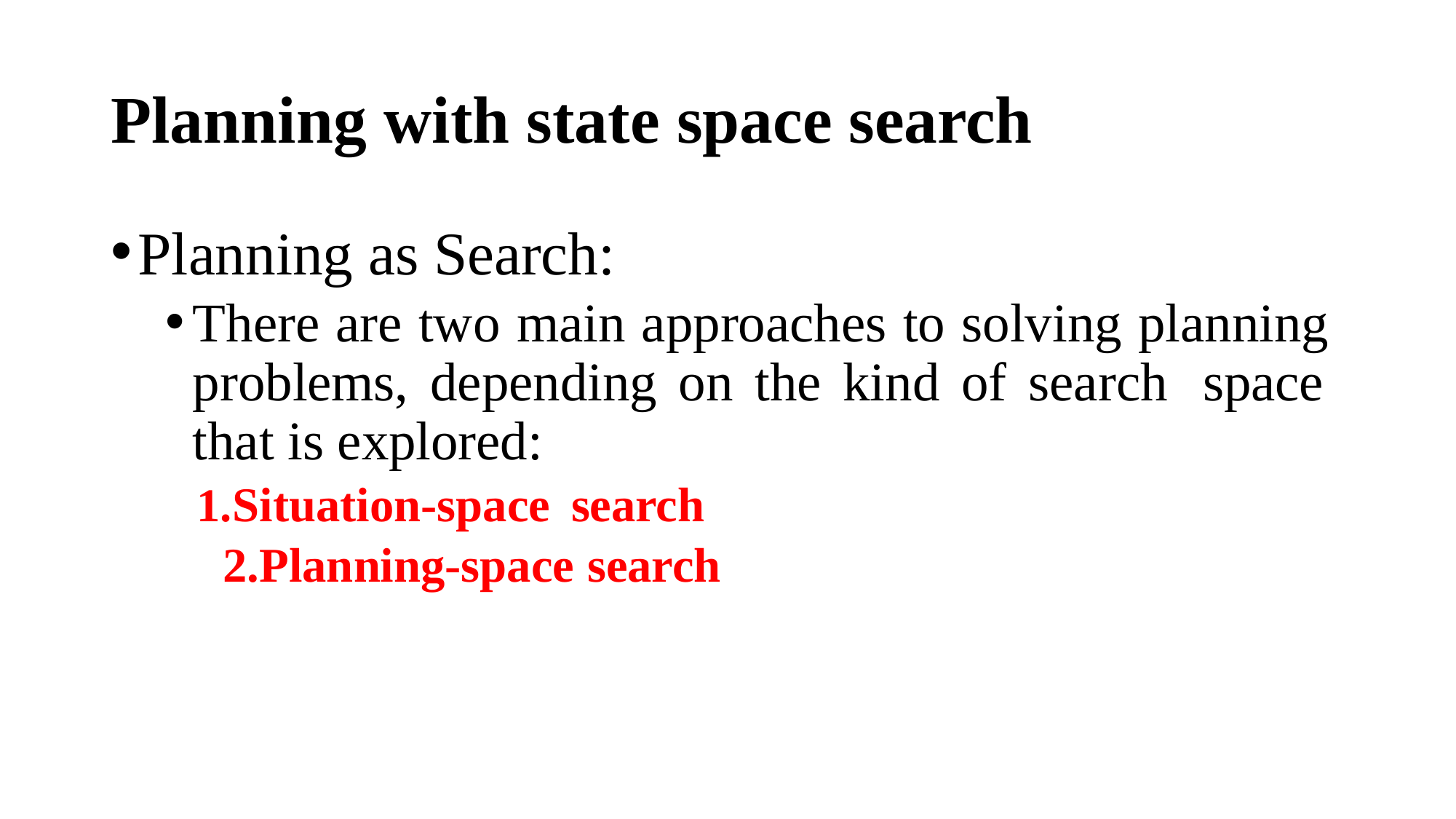

# Planning with state space search
Planning as Search:
There are two main approaches to solving planning  problems, depending on the kind of search space  that is explored:
Situation-space search  2.Planning-space search